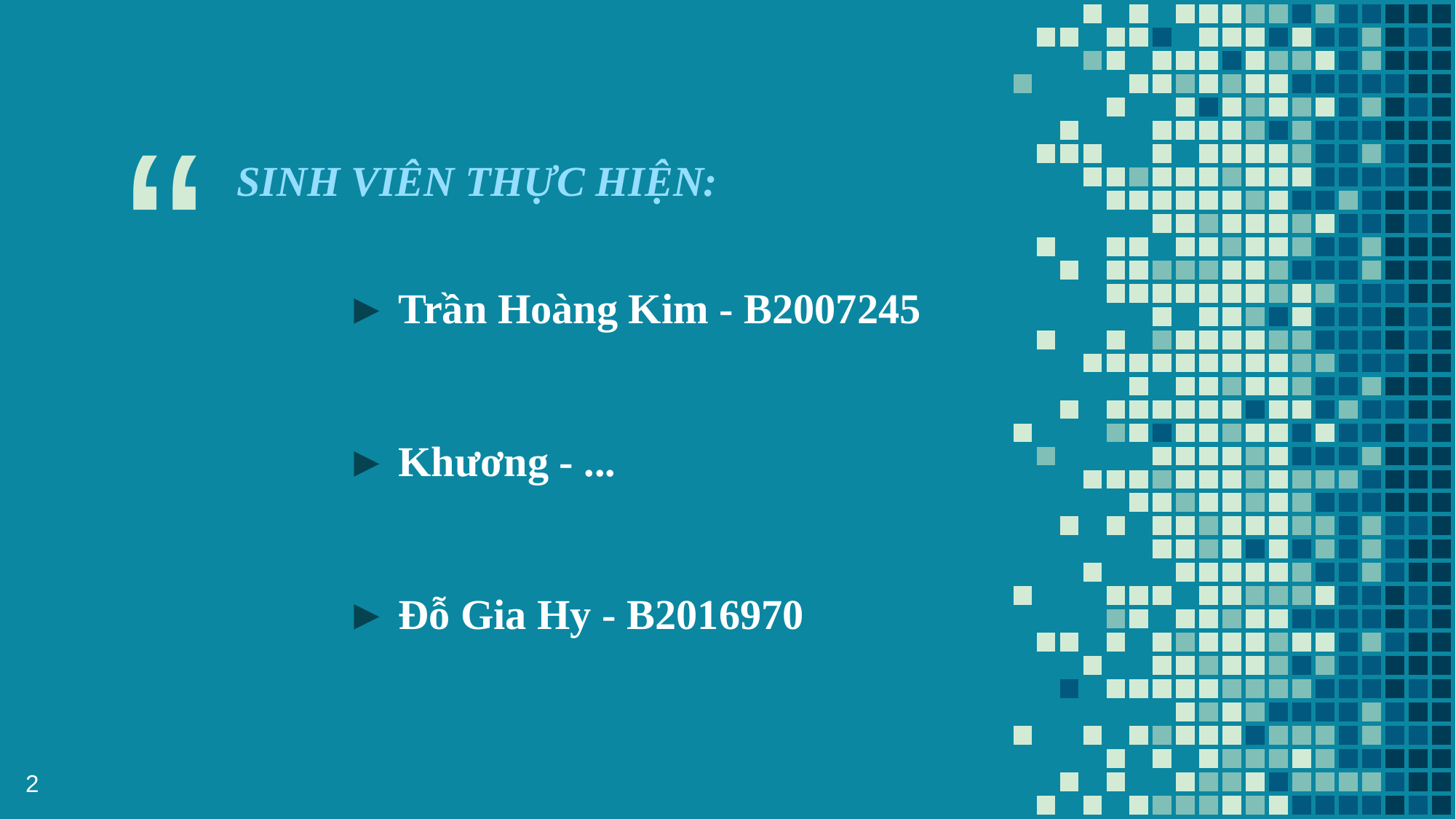

SINH VIÊN THỰC HIỆN:

	► Trần Hoàng Kim - B2007245

	► Khương - ...

	► Đỗ Gia Hy - B2016970
2